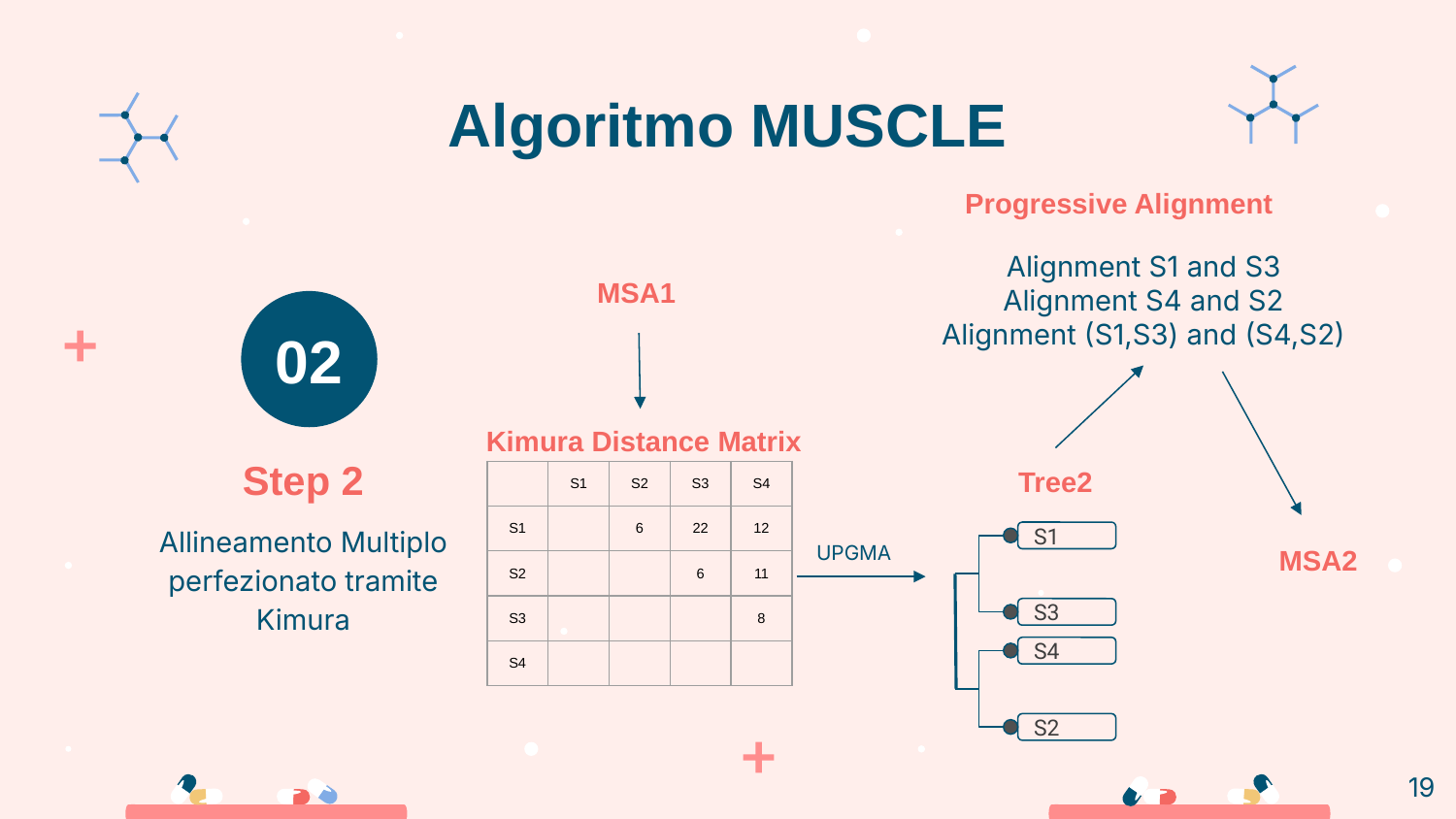

# Algoritmo MUSCLE
Progressive Alignment

Alignment S1 and S3
Alignment S4 and S2
Alignment (S1,S3) and (S4,S2)
MSA1

02
Kimura Distance Matrix
Tree2
Step 2
|  | S1 | S2 | S3 | S4 |
| --- | --- | --- | --- | --- |
| S1 |  | 6 | 22 | 12 |
| S2 |  |  | 6 | 11 |
| S3 |  |  |  | 8 |
| S4 |  |  |  |  |
Allineamento Multiplo perfezionato tramite Kimura
S1

S3

S4

S2

UPGMA
MSA2

19